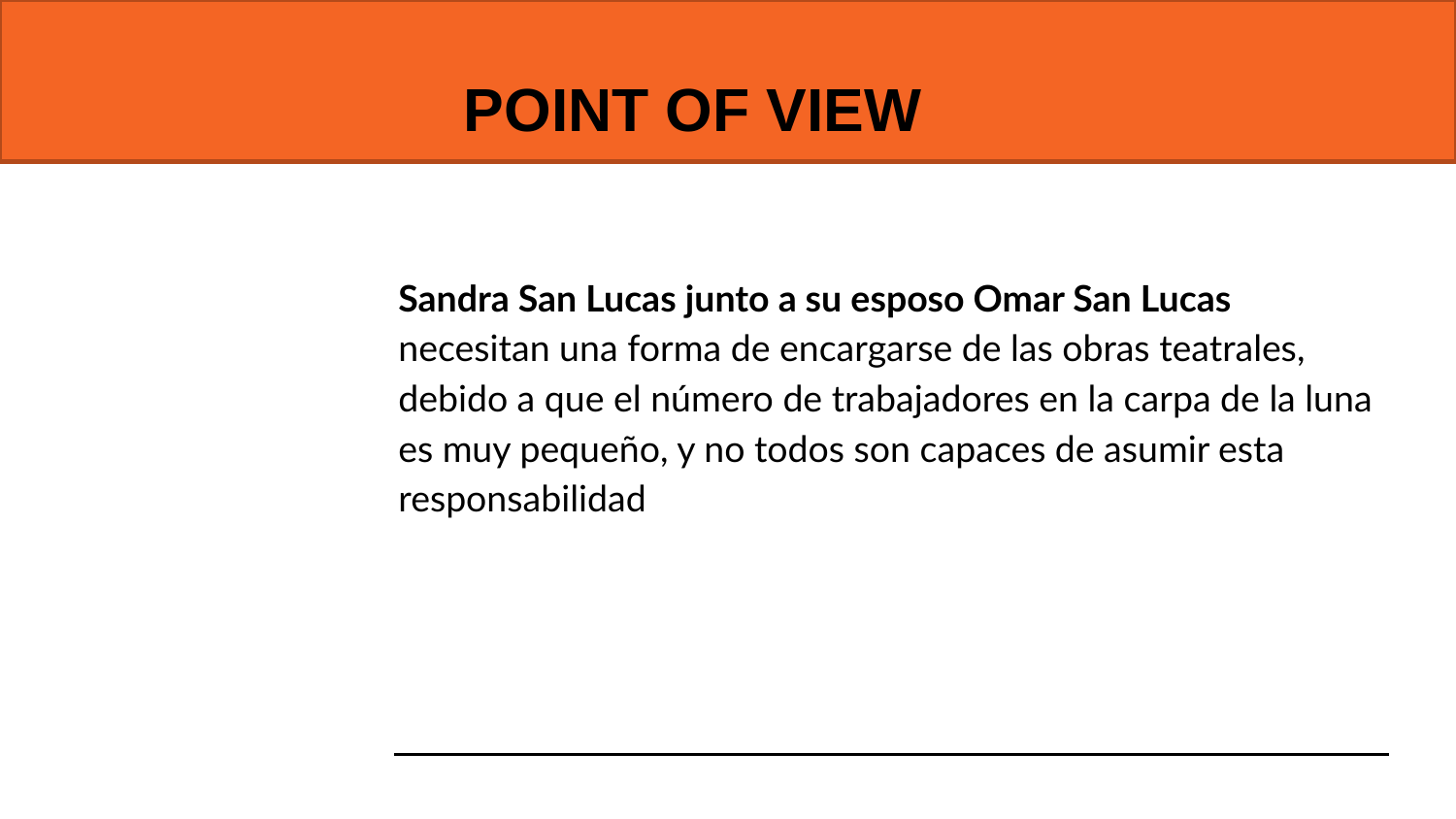

POINT OF VIEW
Sandra San Lucas junto a su esposo Omar San Lucas necesitan una forma de encargarse de las obras teatrales, debido a que el número de trabajadores en la carpa de la luna es muy pequeño, y no todos son capaces de asumir esta responsabilidad